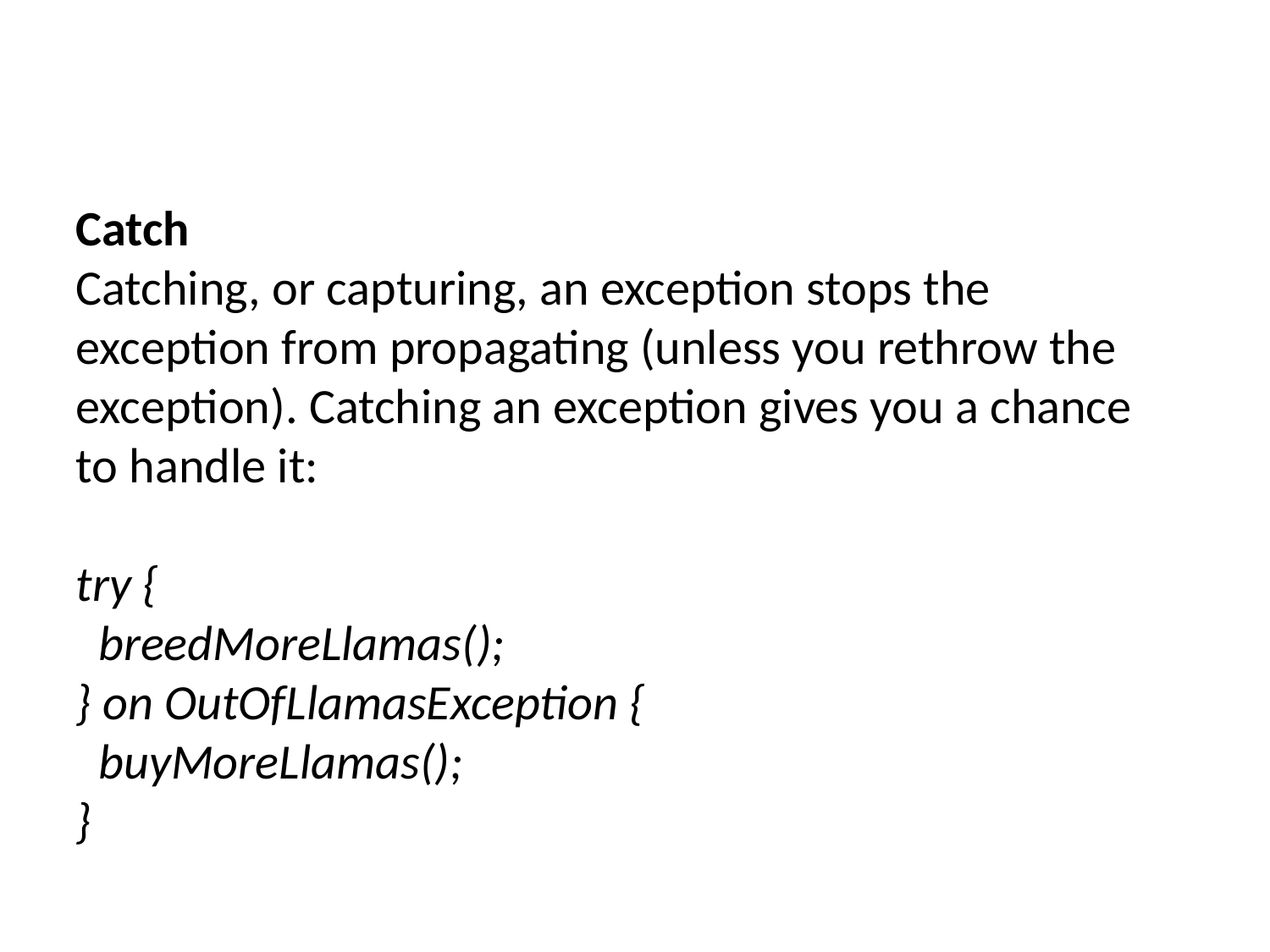

Catch
Catching, or capturing, an exception stops the exception from propagating (unless you rethrow the exception). Catching an exception gives you a chance to handle it:

try {
  breedMoreLlamas();
} on OutOfLlamasException {
  buyMoreLlamas();
}